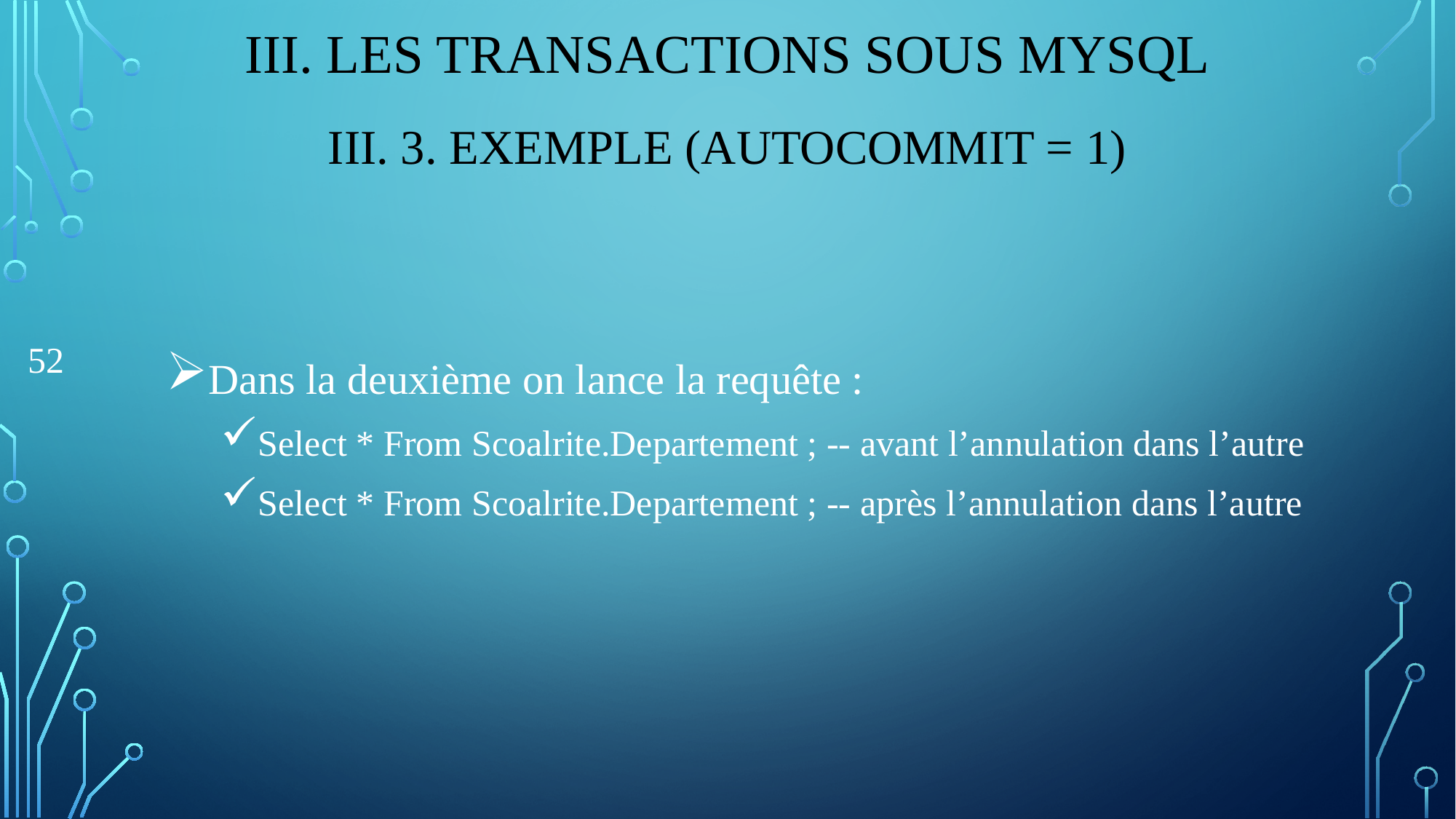

# III. LES transactions sous MySqL
III. 3. Exemple (Autocommit = 1)
52
Dans la deuxième on lance la requête :
Select * From Scoalrite.Departement ; -- avant l’annulation dans l’autre
Select * From Scoalrite.Departement ; -- après l’annulation dans l’autre